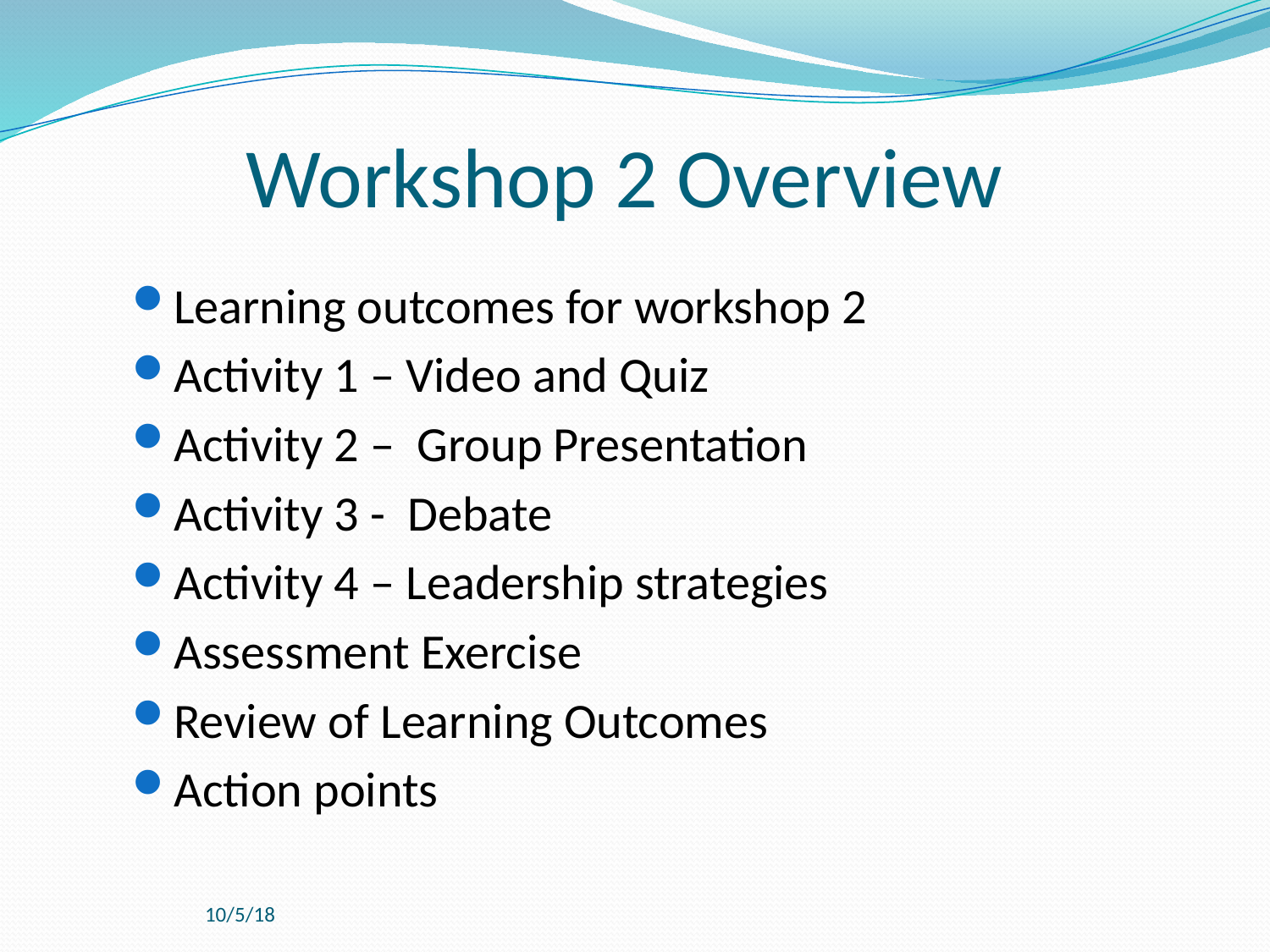

Workshop 2 Overview
Learning outcomes for workshop 2
Activity 1 – Video and Quiz
Activity 2 –  Group Presentation
Activity 3 -  Debate
Activity 4 – Leadership strategies
Assessment Exercise
Review of Learning Outcomes
Action points

10/5/18